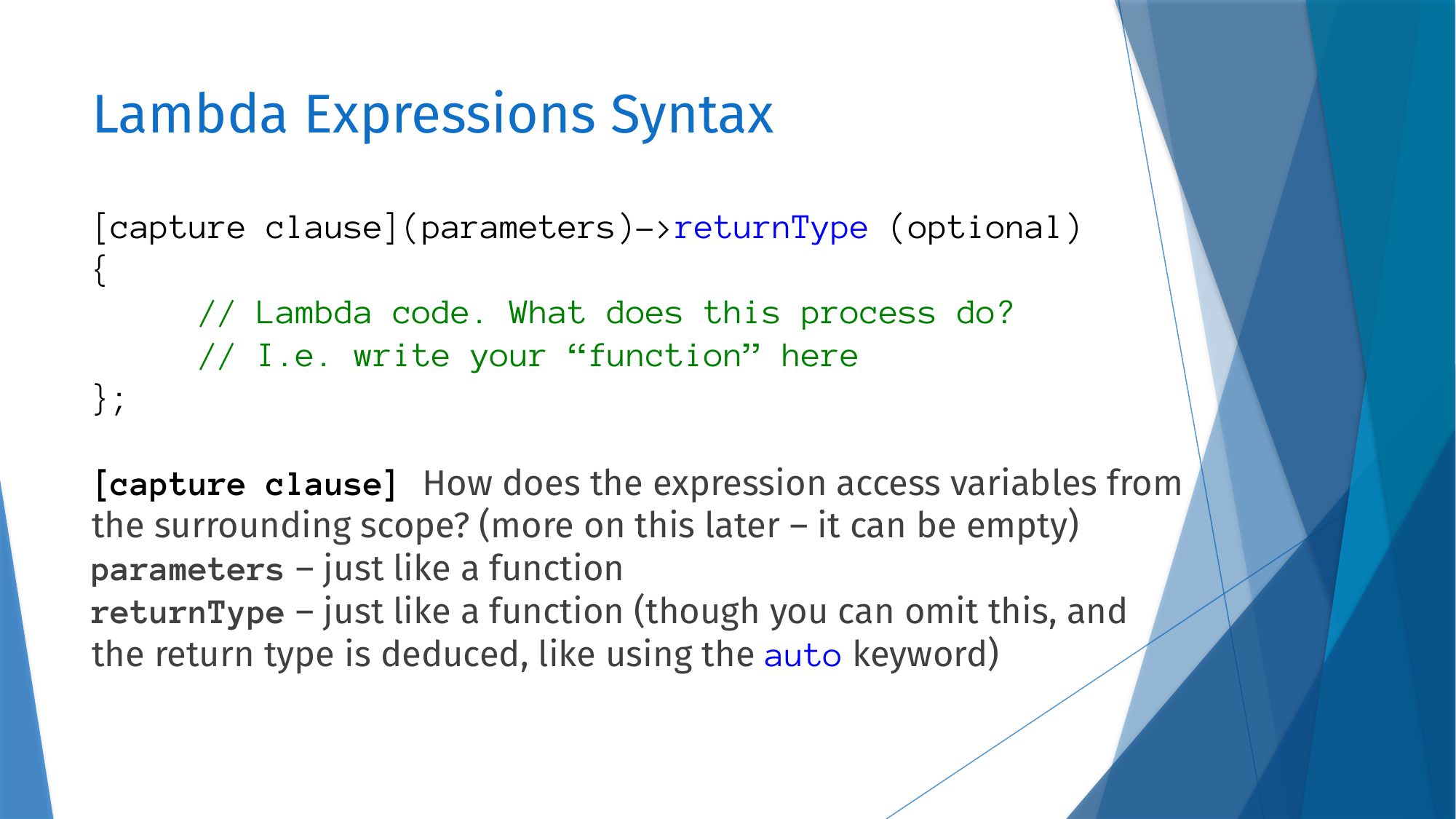

# Lambda Expressions Syntax
[capture clause](parameters)->returnType (optional)
{
	// Lambda code. What does this process do?
	// I.e. write your “function” here
};

[capture clause] How does the expression access variables from the surrounding scope? (more on this later – it can be empty)
parameters – just like a function
returnType – just like a function (though you can omit this, and the return type is deduced, like using the auto keyword)